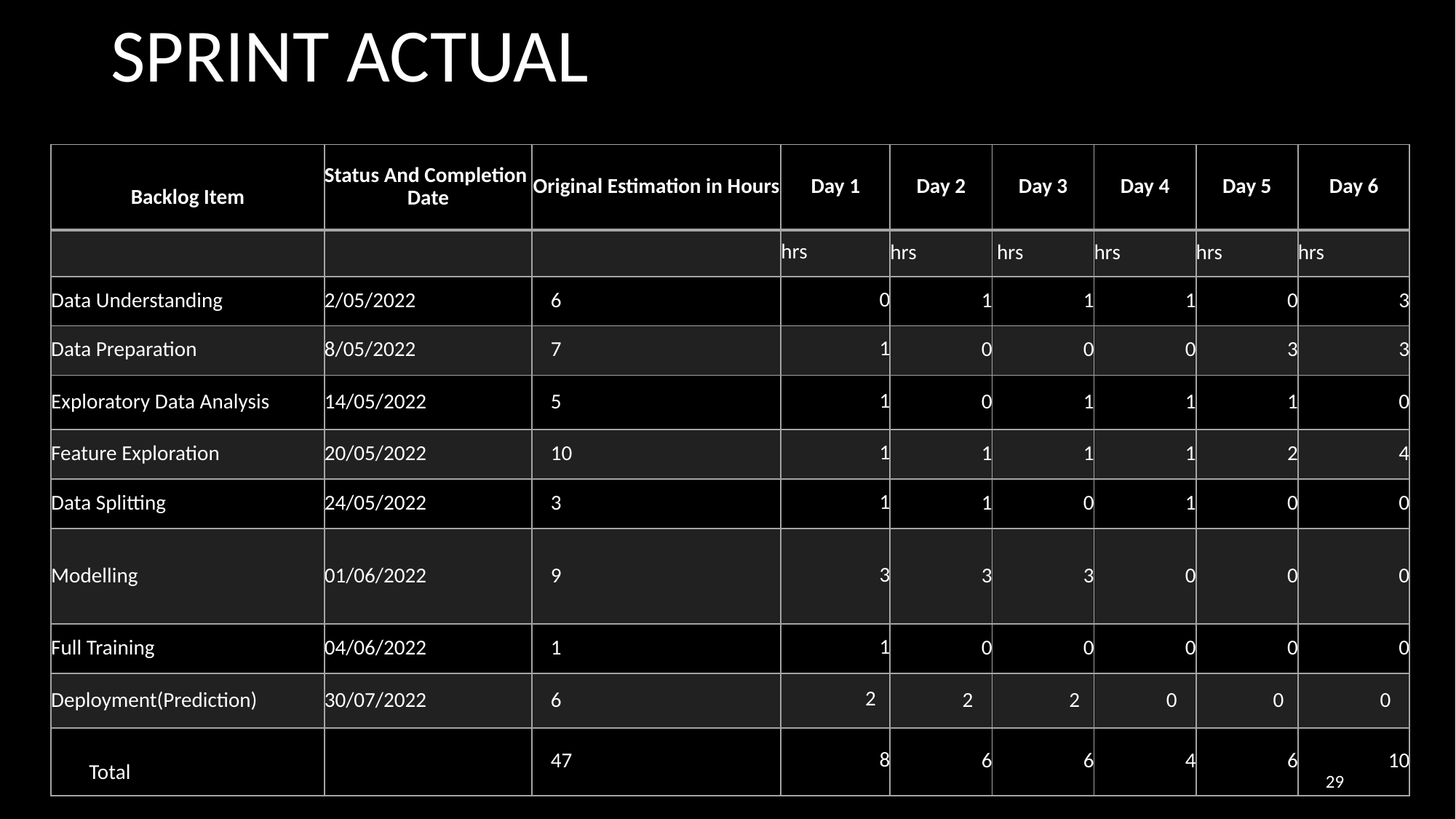

SPRINT ACTUAL
| Backlog Item | Status And Completion  Date | Original Estimation in Hours | Day 1 | Day 2 | Day 3 | Day 4 | Day 5 | Day 6 |
| --- | --- | --- | --- | --- | --- | --- | --- | --- |
|  |  |  | hrs | hrs | hrs | hrs | hrs | hrs |
| Data Understanding | 2/05/2022 | 6 | 0 | 1 | 1 | 1 | 0 | 3 |
| Data Preparation | 8/05/2022 | 7 | 1 | 0 | 0 | 0 | 3 | 3 |
| Exploratory Data Analysis | 14/05/2022 | 5 | 1 | 0 | 1 | 1 | 1 | 0 |
| Feature Exploration | 20/05/2022 | 10 | 1 | 1 | 1 | 1 | 2 | 4 |
| Data Splitting | 24/05/2022 | 3 | 1 | 1 | 0 | 1 | 0 | 0 |
| Modelling | 01/06/2022 | 9 | 3 | 3 | 3 | 0 | 0 | 0 |
| Full Training | 04/06/2022 | 1 | 1 | 0 | 0 | 0 | 0 | 0 |
| Deployment(Prediction) | 30/07/2022 | 6 | 2 | 2 | 2 | 0 | 0 | 0 |
| Total |  | 47 | 8 | 6 | 6 | 4 | 6 | 10 |
29